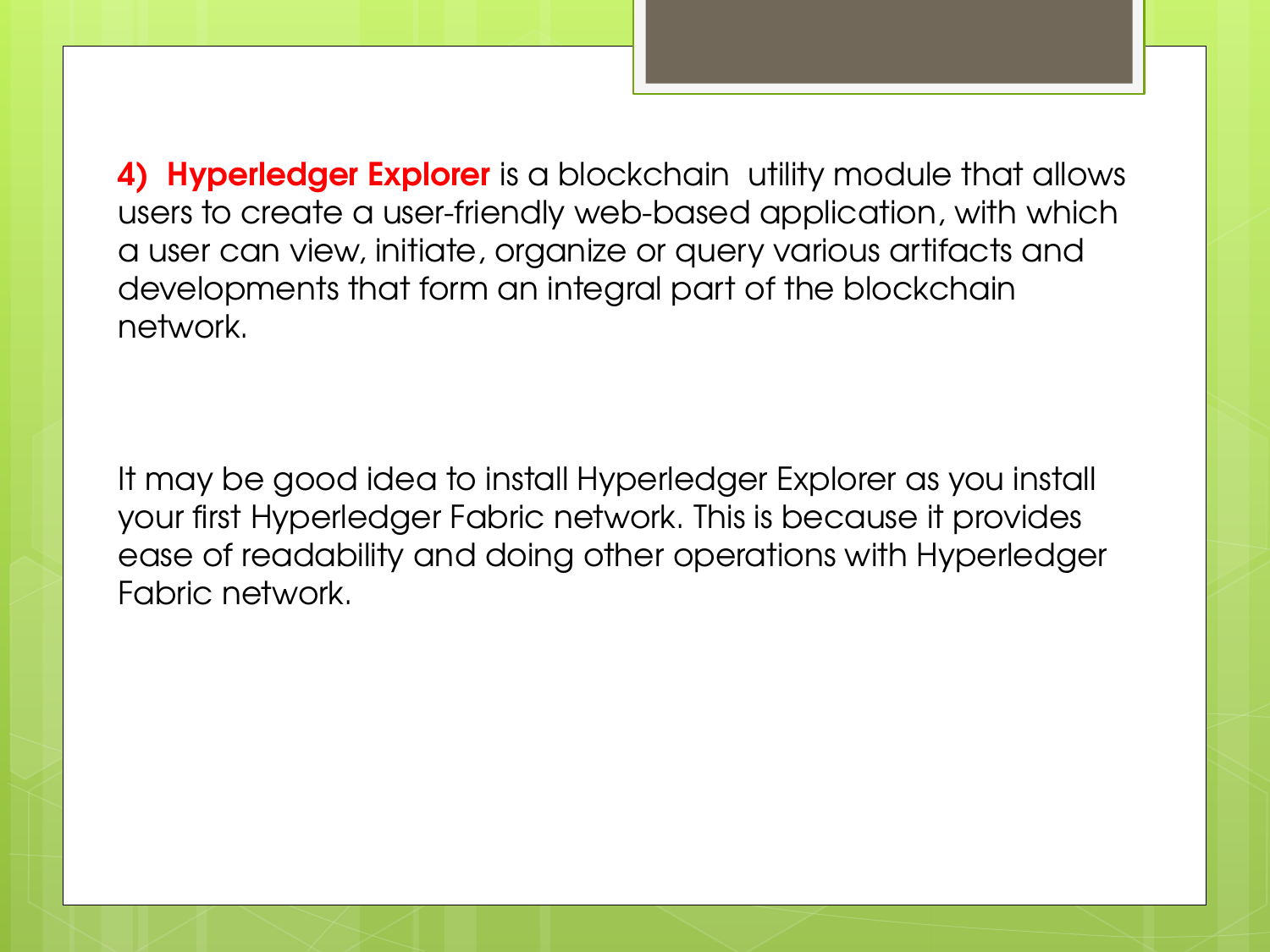

4)  Hyperledger Explorer is a blockchain  utility module that allows users to create a user-friendly web-based application, with which a user can view, initiate, organize or query various artifacts and developments that form an integral part of the blockchain network.

It may be good idea to install Hyperledger Explorer as you install your first Hyperledger Fabric network. This is because it provides ease of readability and doing other operations with Hyperledger Fabric network.